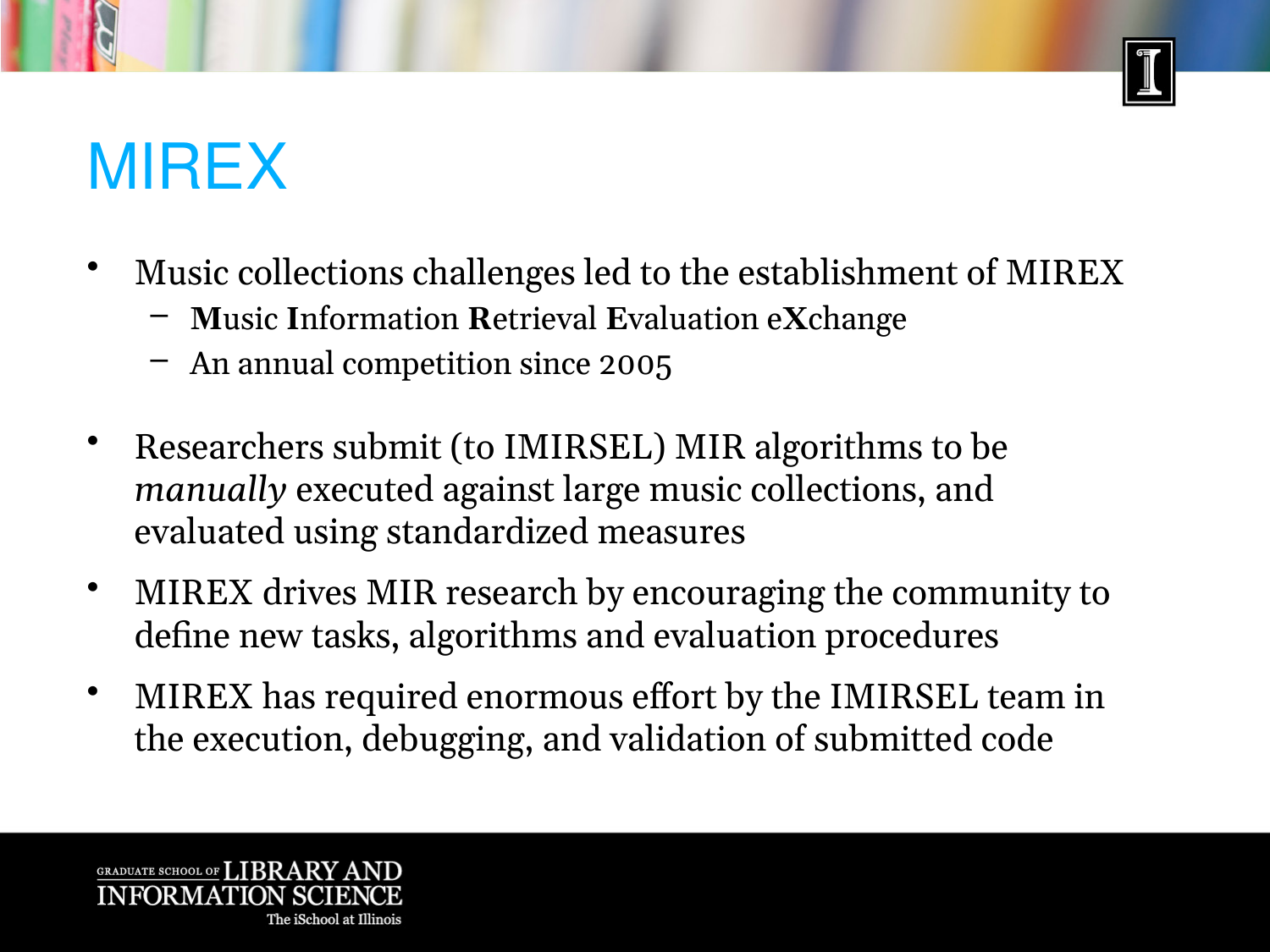

# MIREX
Music collections challenges led to the establishment of MIREX
Music Information Retrieval Evaluation eXchange
An annual competition since 2005

Researchers submit (to IMIRSEL) MIR algorithms to be manually executed against large music collections, and evaluated using standardized measures

MIREX drives MIR research by encouraging the community to define new tasks, algorithms and evaluation procedures

MIREX has required enormous effort by the IMIRSEL team in the execution, debugging, and validation of submitted code

9